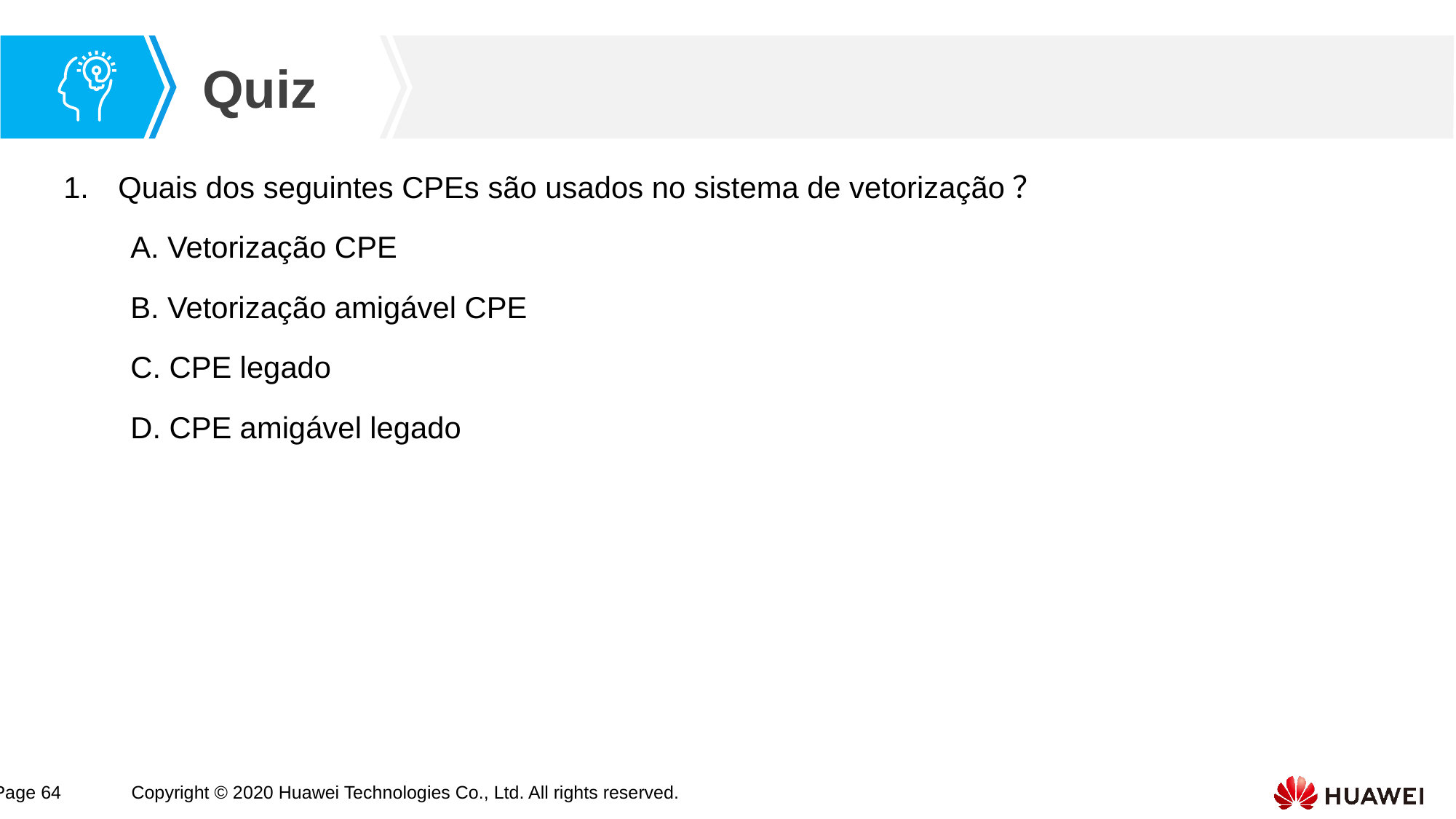

Quais dos seguintes CPEs são usados no sistema de vetorização？
        A. Vetorização CPE
        B. Vetorização amigável CPE
        C. CPE legado
        D. CPE amigável legado